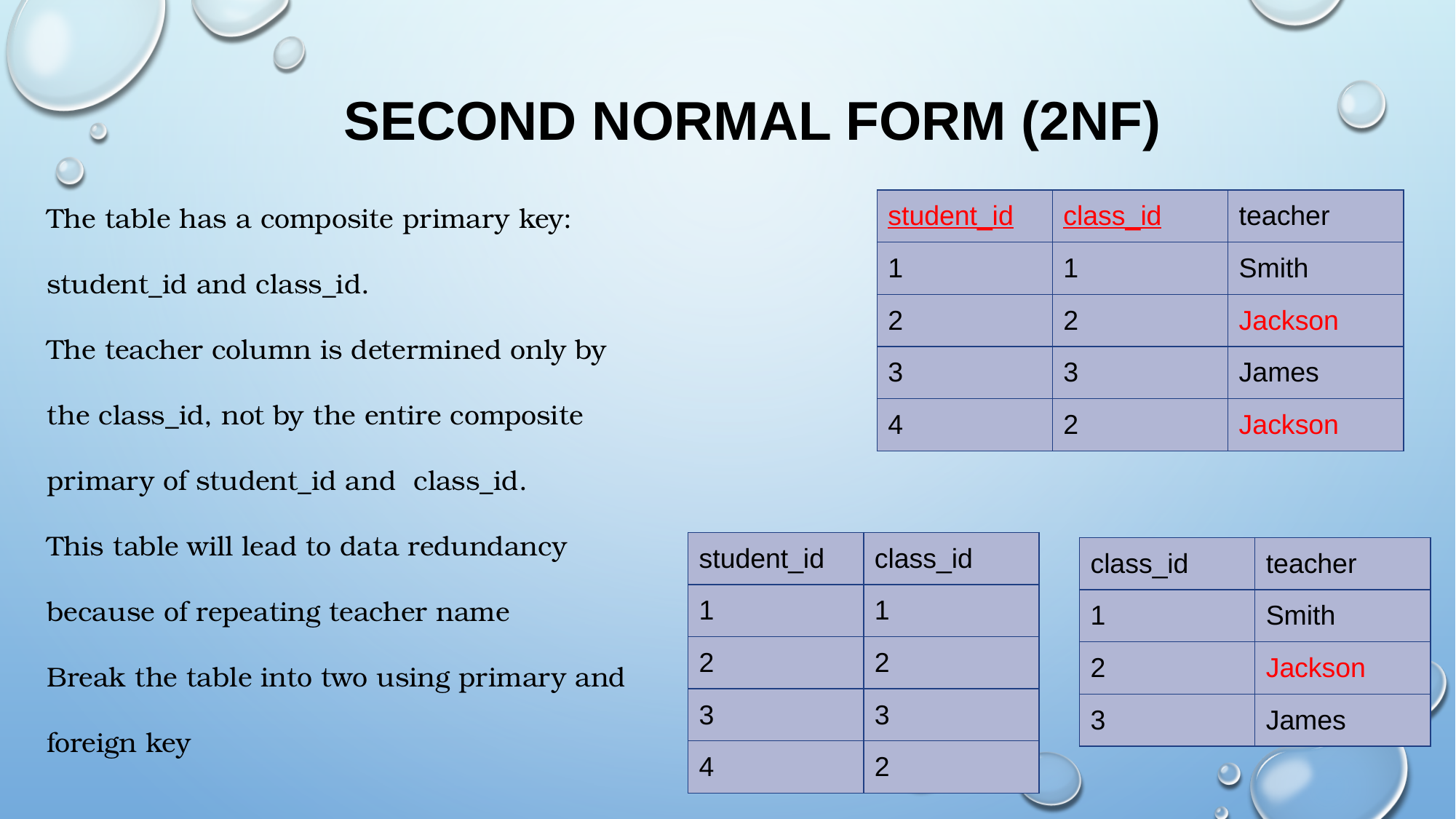

# Second Normal Form (2NF)
The table has a composite primary key: student_id and class_id.
The teacher column is determined only by the class_id, not by the entire composite primary of student_id and  class_id.
This table will lead to data redundancy because of repeating teacher name
Break the table into two using primary and foreign key
| student\_id | class\_id | teacher |
| --- | --- | --- |
| 1 | 1 | Smith |
| 2 | 2 | Jackson |
| 3 | 3 | James |
| 4 | 2 | Jackson |
| student\_id | class\_id |
| --- | --- |
| 1 | 1 |
| 2 | 2 |
| 3 | 3 |
| 4 | 2 |
| class\_id | teacher |
| --- | --- |
| 1 | Smith |
| 2 | Jackson |
| 3 | James |
15